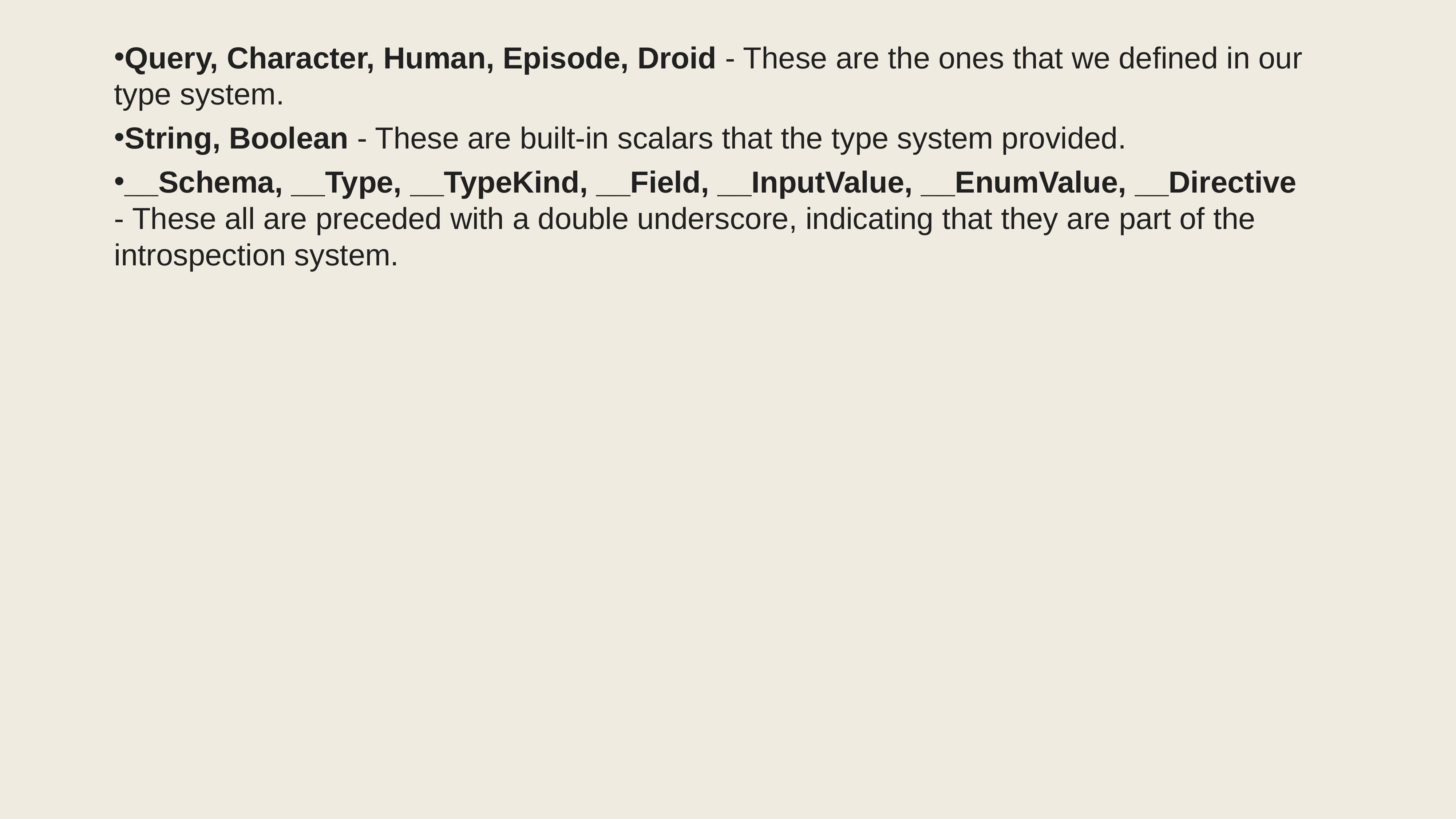

Query, Character, Human, Episode, Droid - These are the ones that we defined in our type system.
String, Boolean - These are built-in scalars that the type system provided.
__Schema, __Type, __TypeKind, __Field, __InputValue, __EnumValue, __Directive - These all are preceded with a double underscore, indicating that they are part of the introspection system.